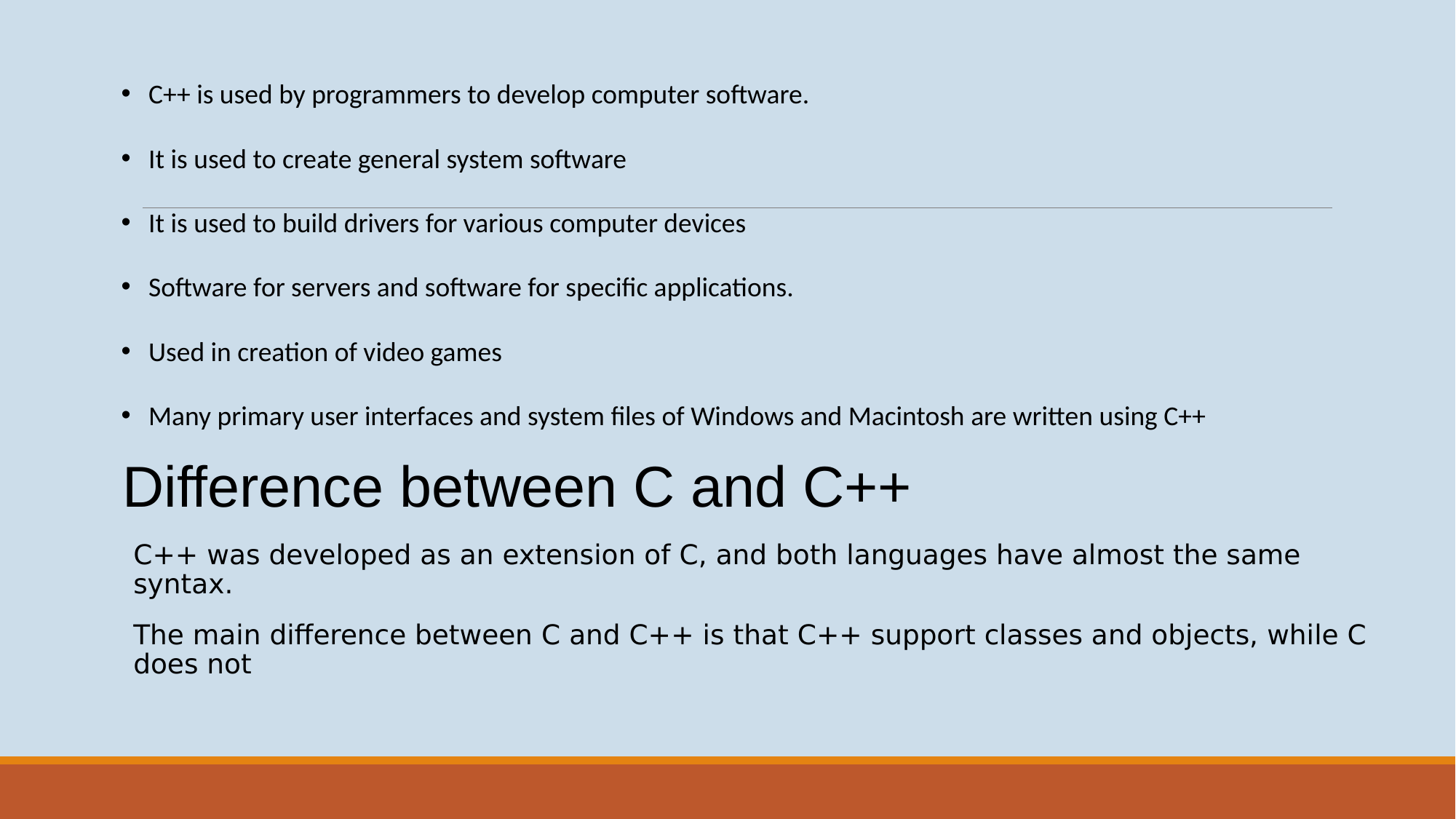

#
C++ is used by programmers to develop computer software.
It is used to create general system software
It is used to build drivers for various computer devices
Software for servers and software for specific applications.
Used in creation of video games
Many primary user interfaces and system files of Windows and Macintosh are written using C++

Difference between C and C++
C++ was developed as an extension of C, and both languages have almost the same syntax.
The main difference between C and C++ is that C++ support classes and objects, while C does not

6